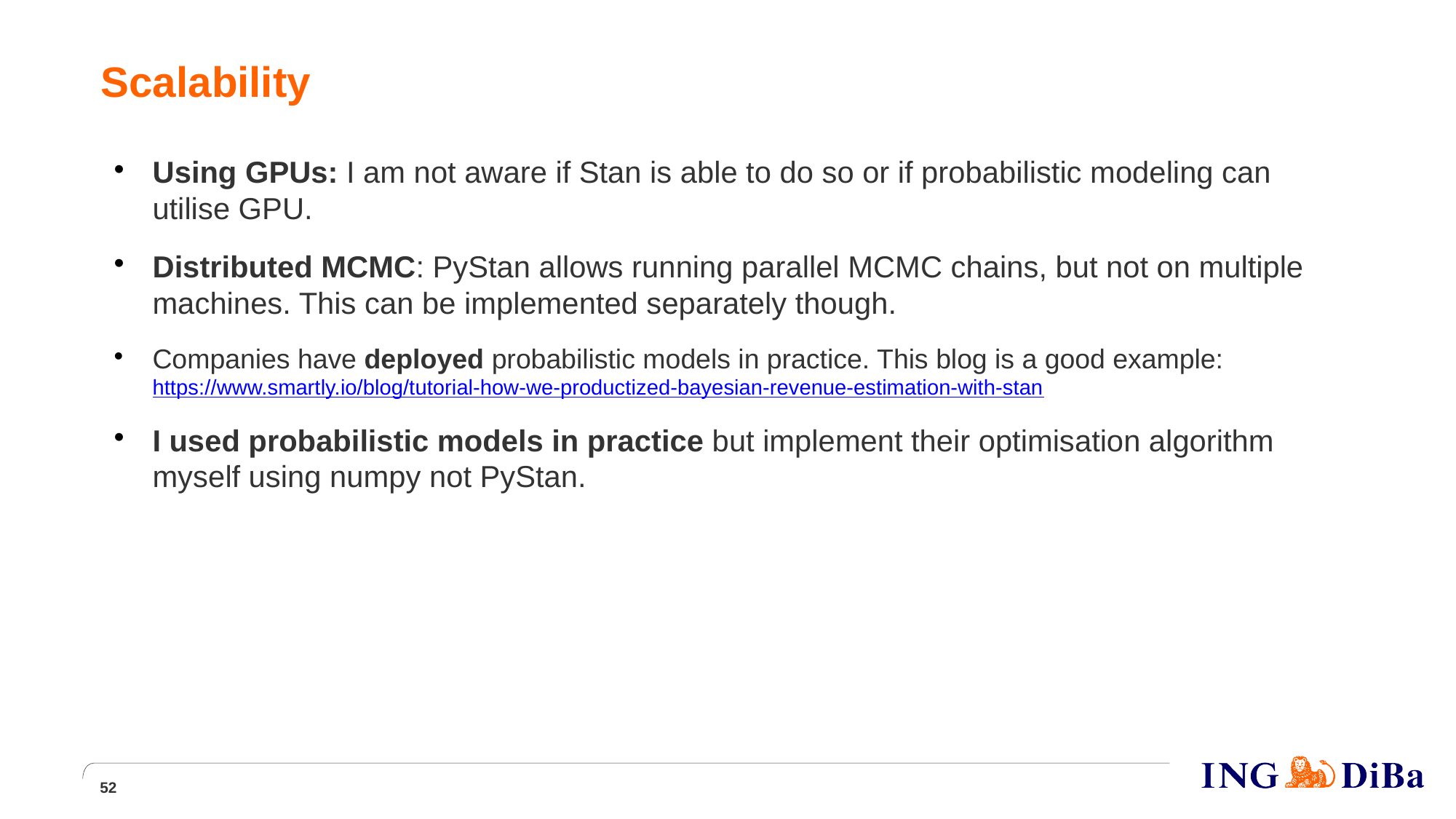

Scalability
Using GPUs: I am not aware if Stan is able to do so or if probabilistic modeling can utilise GPU.
Distributed MCMC: PyStan allows running parallel MCMC chains, but not on multiple machines. This can be implemented separately though.
Companies have deployed probabilistic models in practice. This blog is a good example: https://www.smartly.io/blog/tutorial-how-we-productized-bayesian-revenue-estimation-with-stan
I used probabilistic models in practice but implement their optimisation algorithm myself using numpy not PyStan.
52